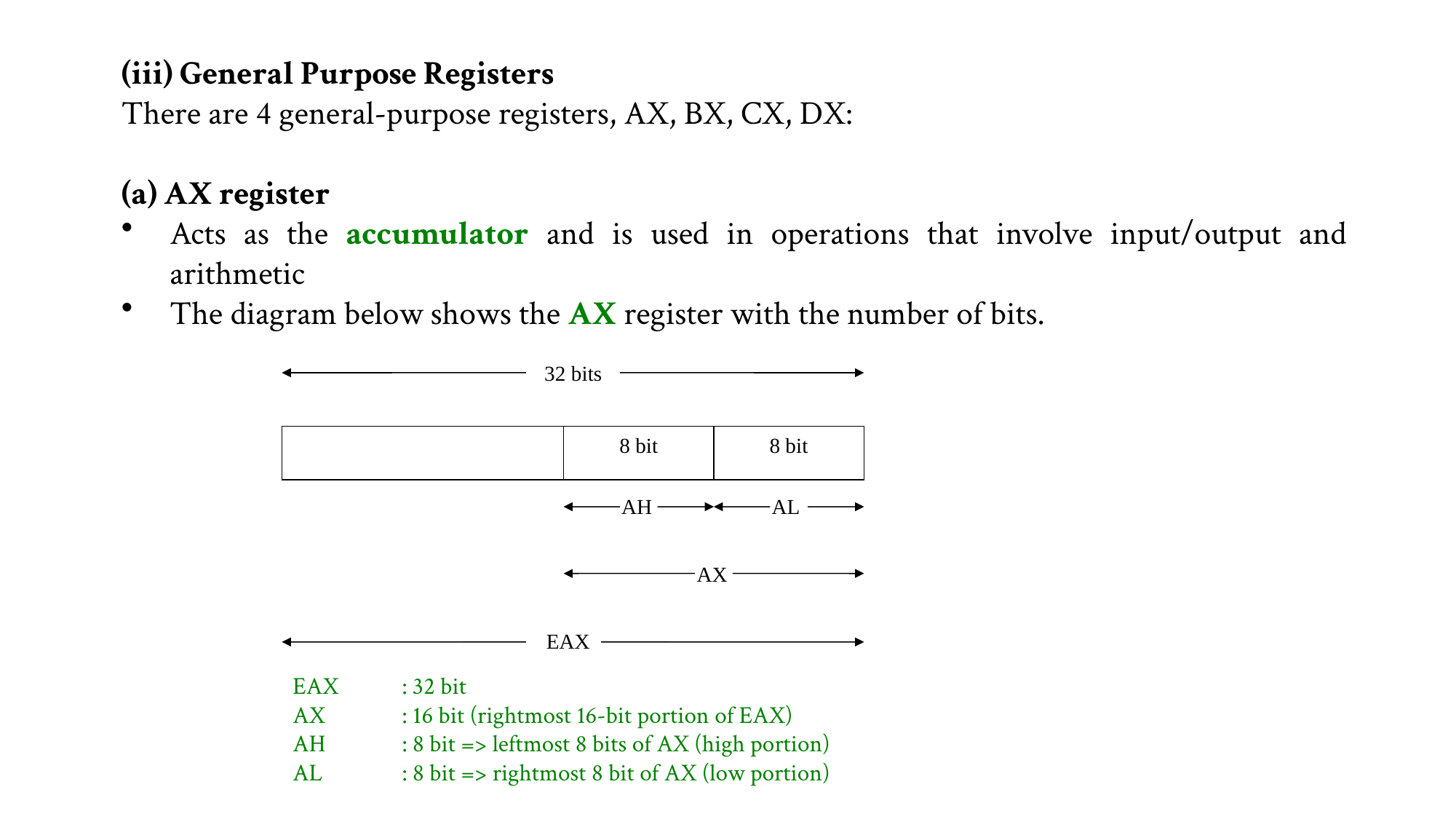

(iii) General Purpose Registers
There are 4 general-purpose registers, AX, BX, CX, DX:

(a) AX register
Acts as the accumulator and is used in operations that involve input/output and arithmetic
The diagram below shows the AX register with the number of bits.

32 bits

8 bit
8 bit

AH
AL
AX
EAX
EAX 	: 32 bit
AX 	: 16 bit (rightmost 16-bit portion of EAX)
AH	: 8 bit => leftmost 8 bits of AX (high portion)
AL	: 8 bit => rightmost 8 bit of AX (low portion)